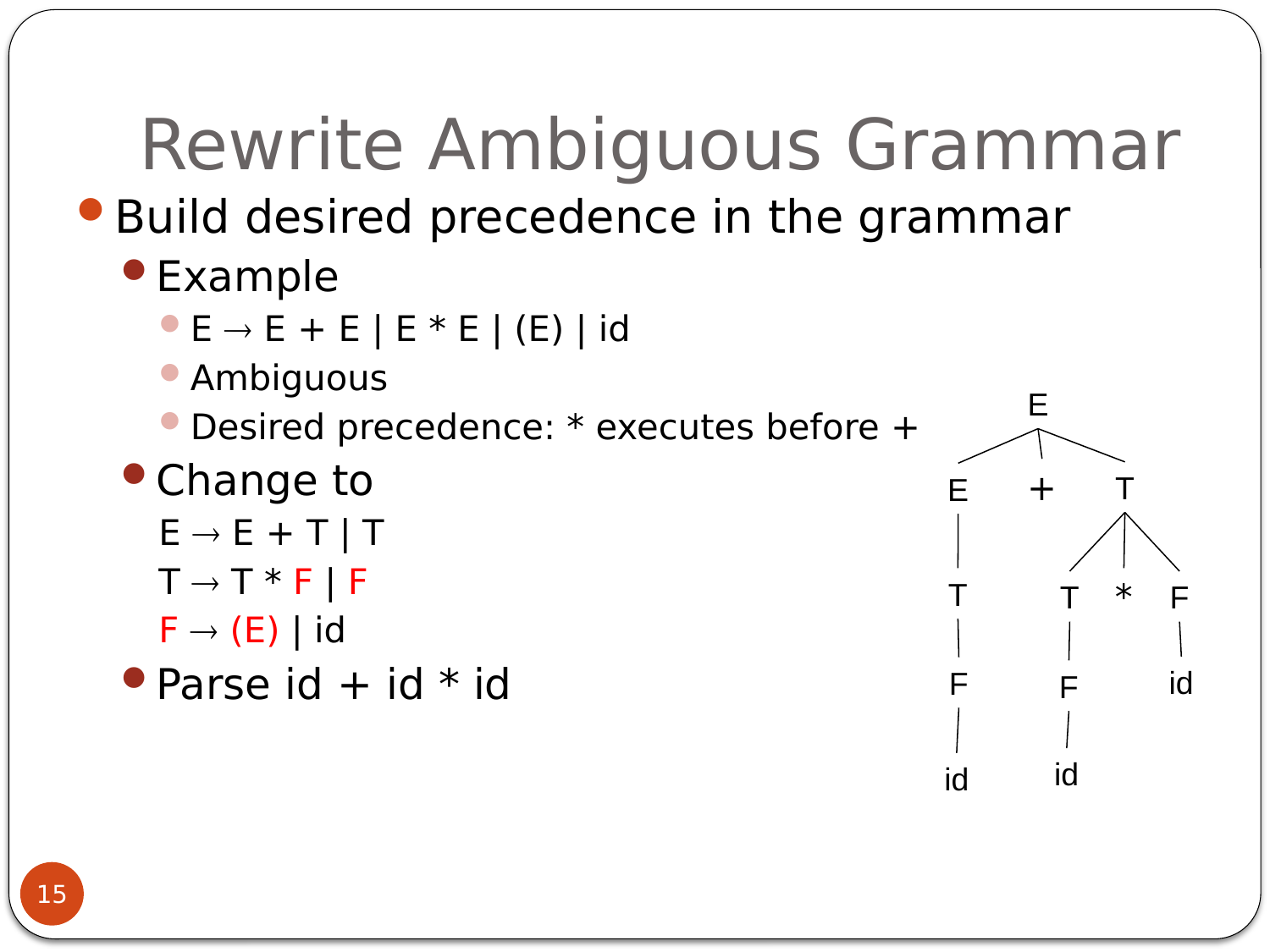

# Rewrite Ambiguous Grammar
Build desired precedence in the grammar
Example
E → E + E | E * E | (E) | id
Ambiguous
Desired precedence: * executes before +
Change to
E → E + T | T
T → T * F | F
F → (E) | id
Parse id + id * id

E
+
T
E
T
*
T
F
id
F
F
id
id
15